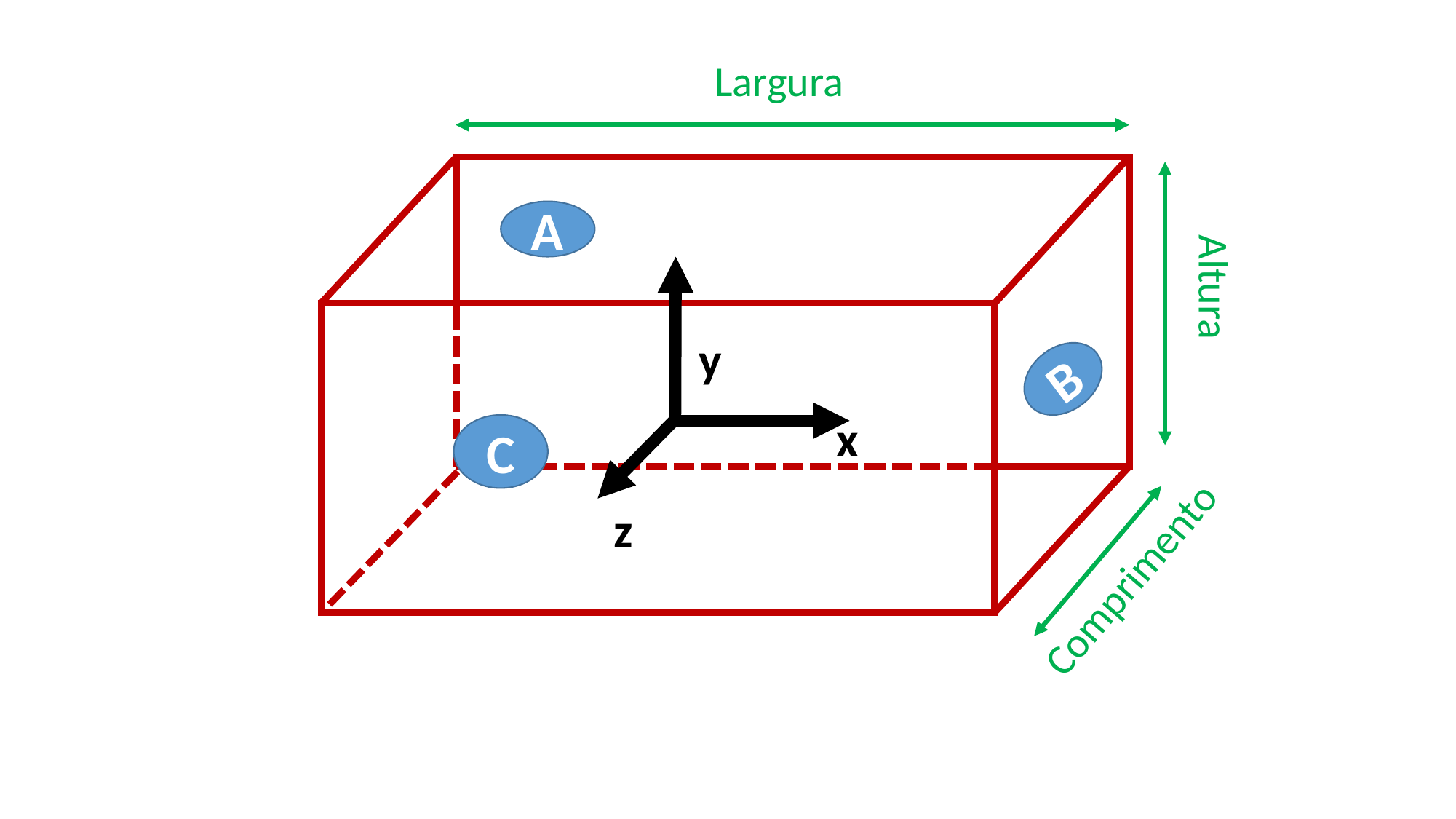

Largura

A
Altura

y

B
x
C
z
Comprimento